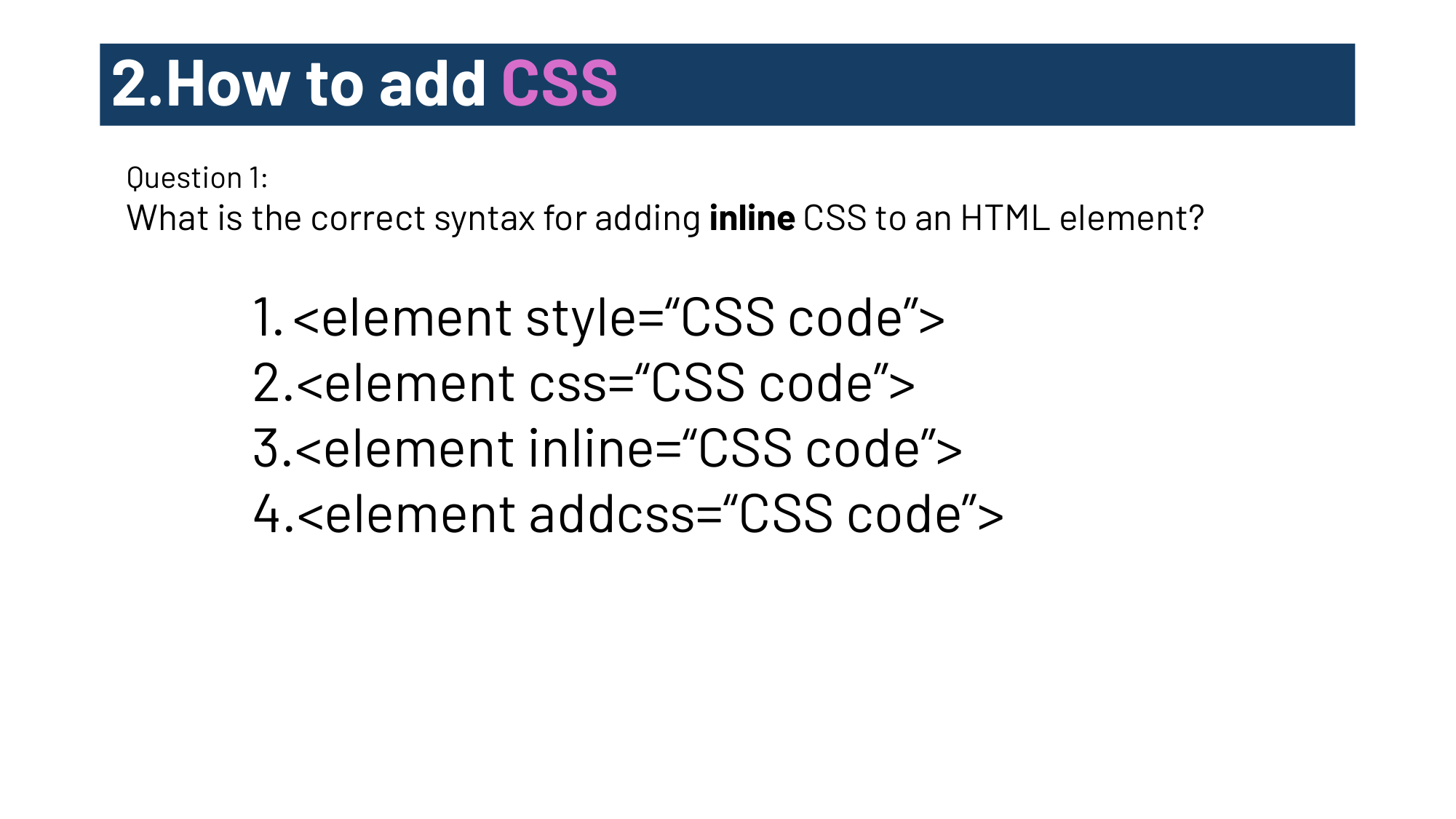

# 2.How to add CSS
Question 1:
What is the correct syntax for adding inline CSS to an HTML element?
<element style=“CSS code”>
<element css=“CSS code”>
<element inline=“CSS code”>
<element addcss=“CSS code”>